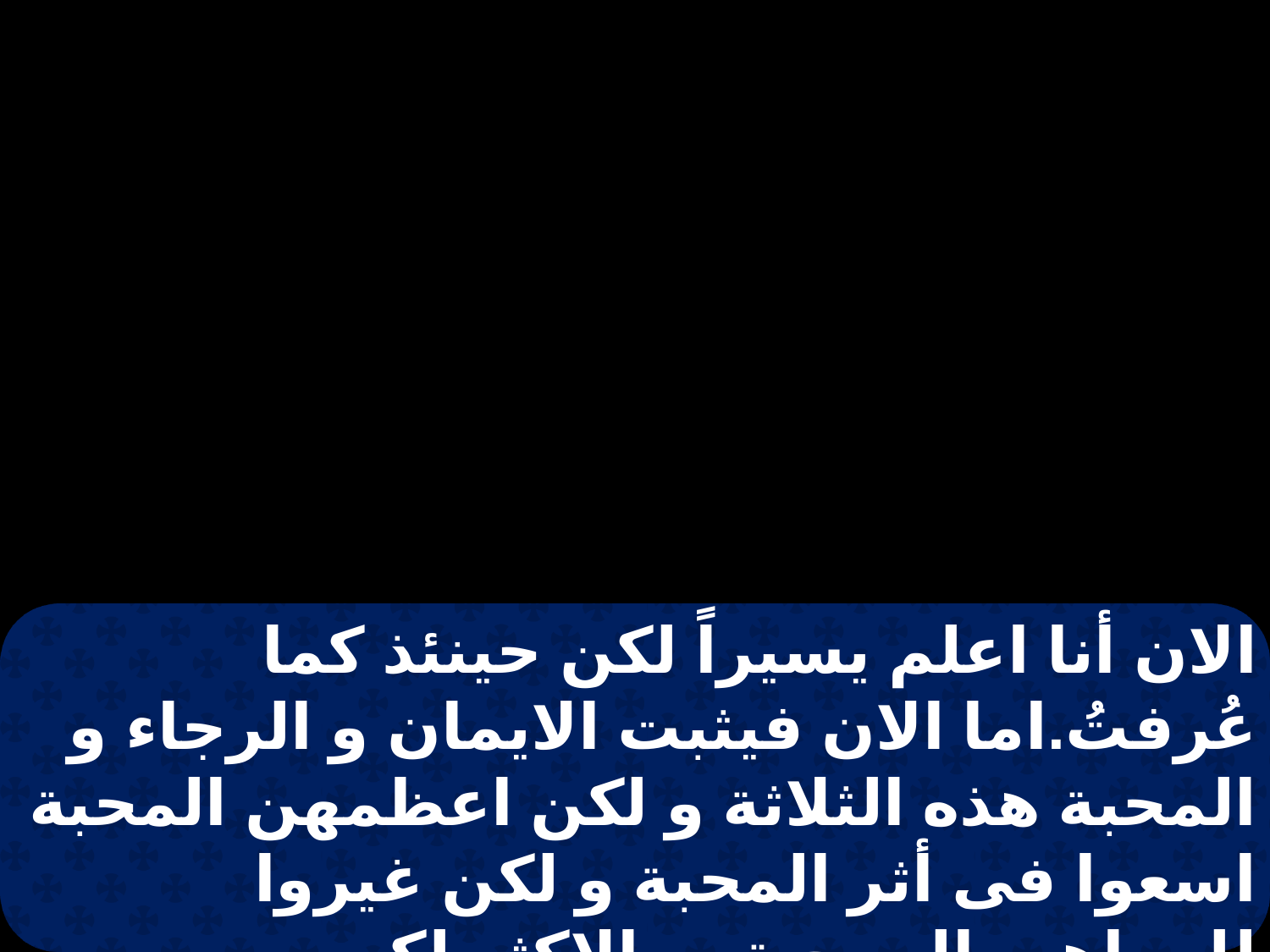

الان أنا اعلم يسيراً لكن حينئذ كما عُرفتُ.اما الان فيثبت الايمان و الرجاء و المحبة هذه الثلاثة و لكن اعظمهن المحبة اسعوا فى أثر المحبة و لكن غيروا للمواهب الروحية و بالاكثر لكى تتنباوا.لان من